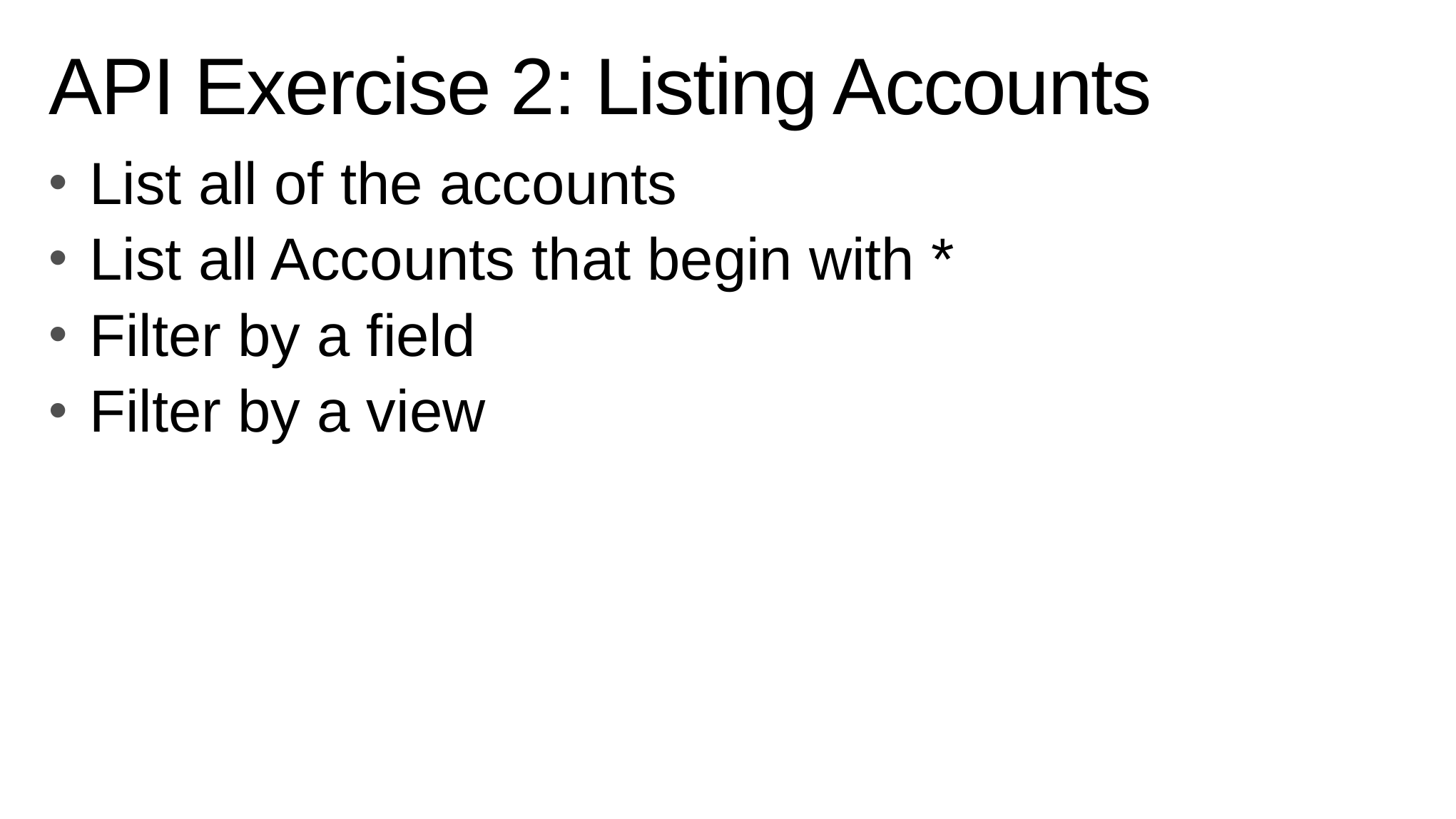

# API Exercise 2: Listing Accounts
List all of the accounts
List all Accounts that begin with *
Filter by a field
Filter by a view